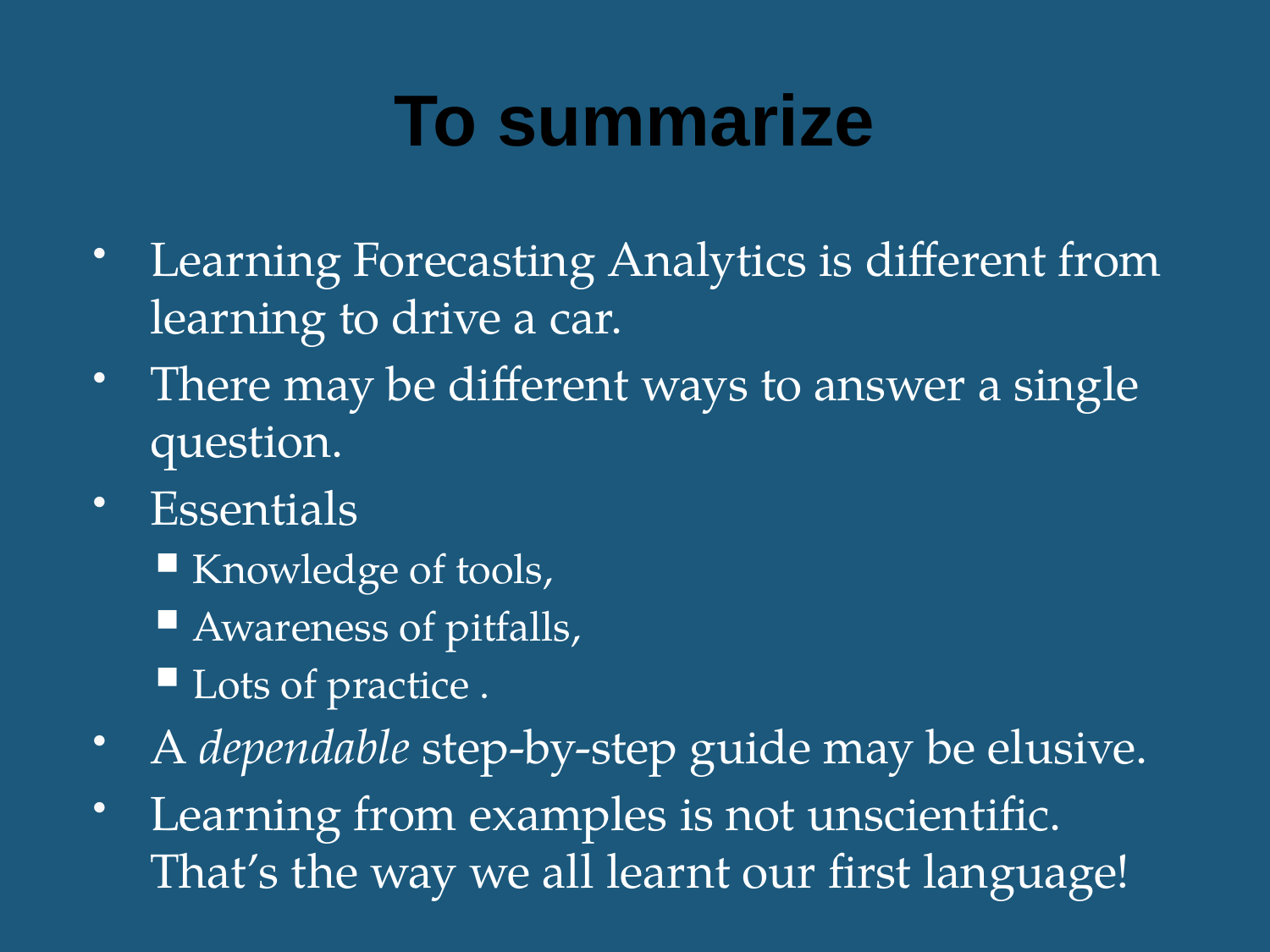

# To summarize
Learning Forecasting Analytics is different from learning to drive a car.
There may be different ways to answer a single question.
Essentials
Knowledge of tools,
Awareness of pitfalls,
Lots of practice .
A dependable step-by-step guide may be elusive.
Learning from examples is not unscientific. That’s the way we all learnt our first language!